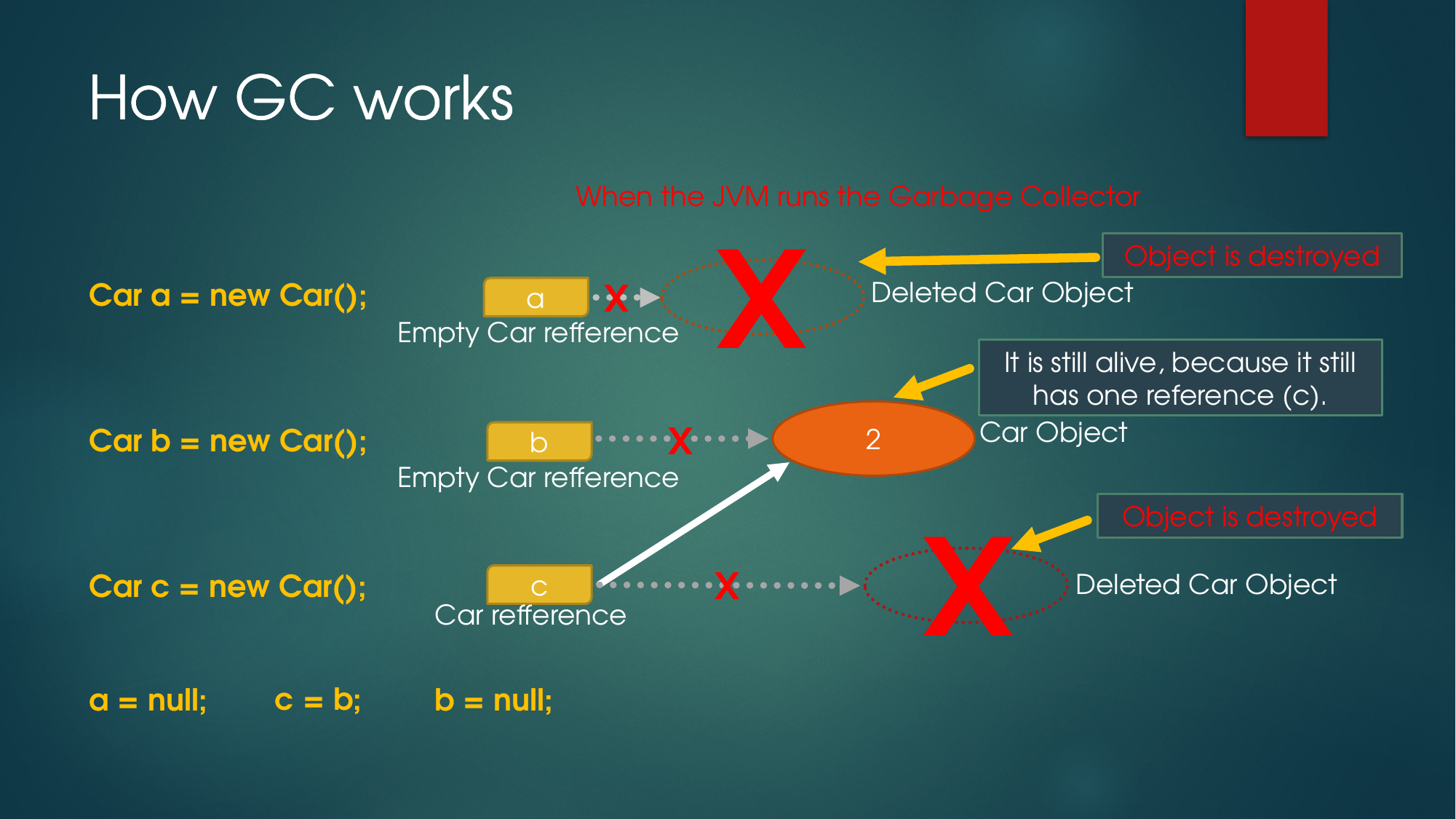

# How GC works
How GC works
When the JVM runs the Garbage Collector
X
Object is destroyed
1
X
Car a = new Car();

Car b = new Car();

Car c = new Car();
Deleted Car Object
a
Empty Car refference
It is still alive, because it still has one reference (c).
2
Car Object
X
b
Empty Car refference
Object is destroyed
X
3
X
Deleted Car Object
c
Car refference
c = b;

a = null;

b = null;